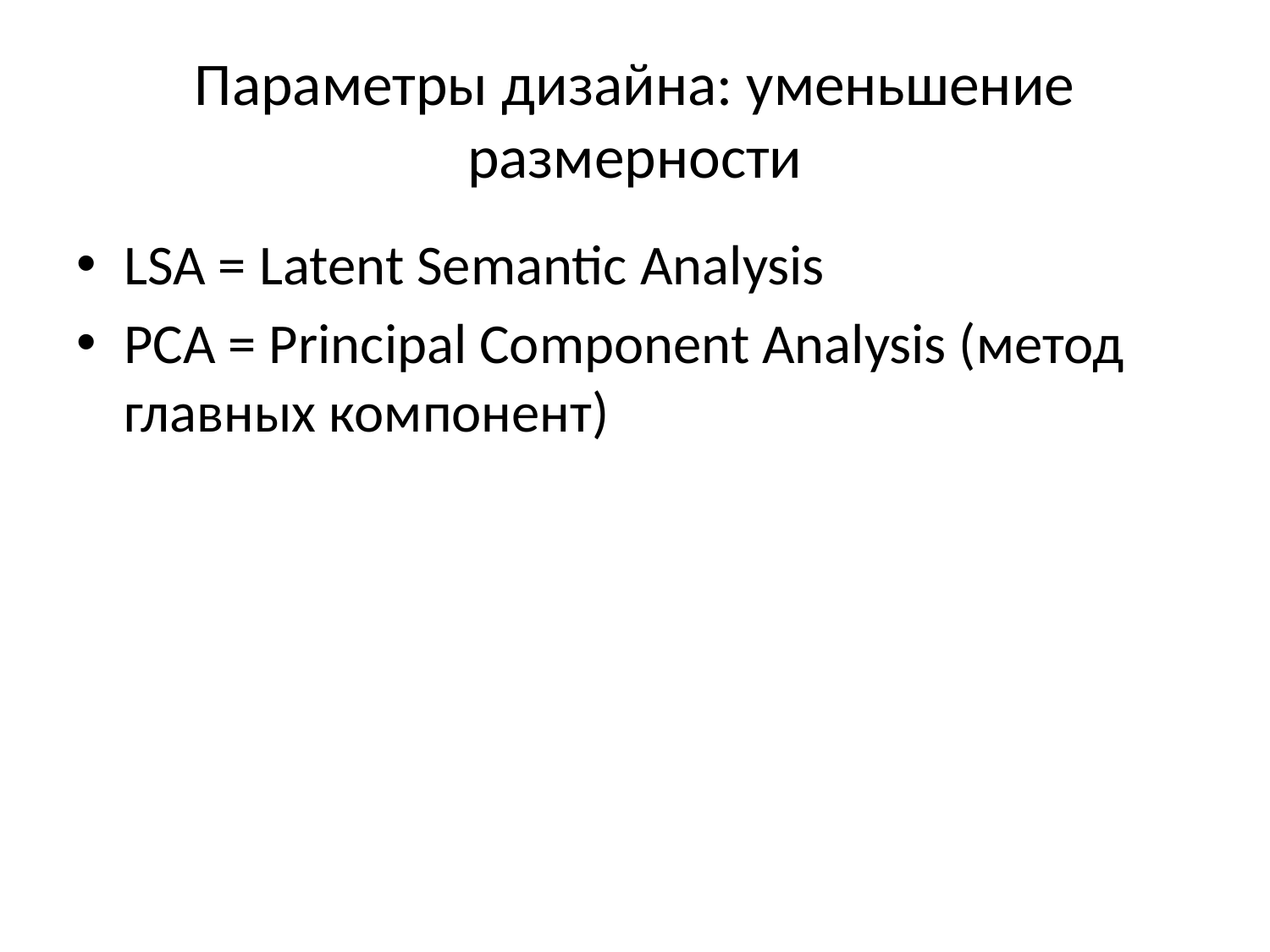

# Параметры дизайна: уменьшение размерности
LSA = Latent Semantic Analysis
PCA = Principal Component Analysis (метод главных компонент)